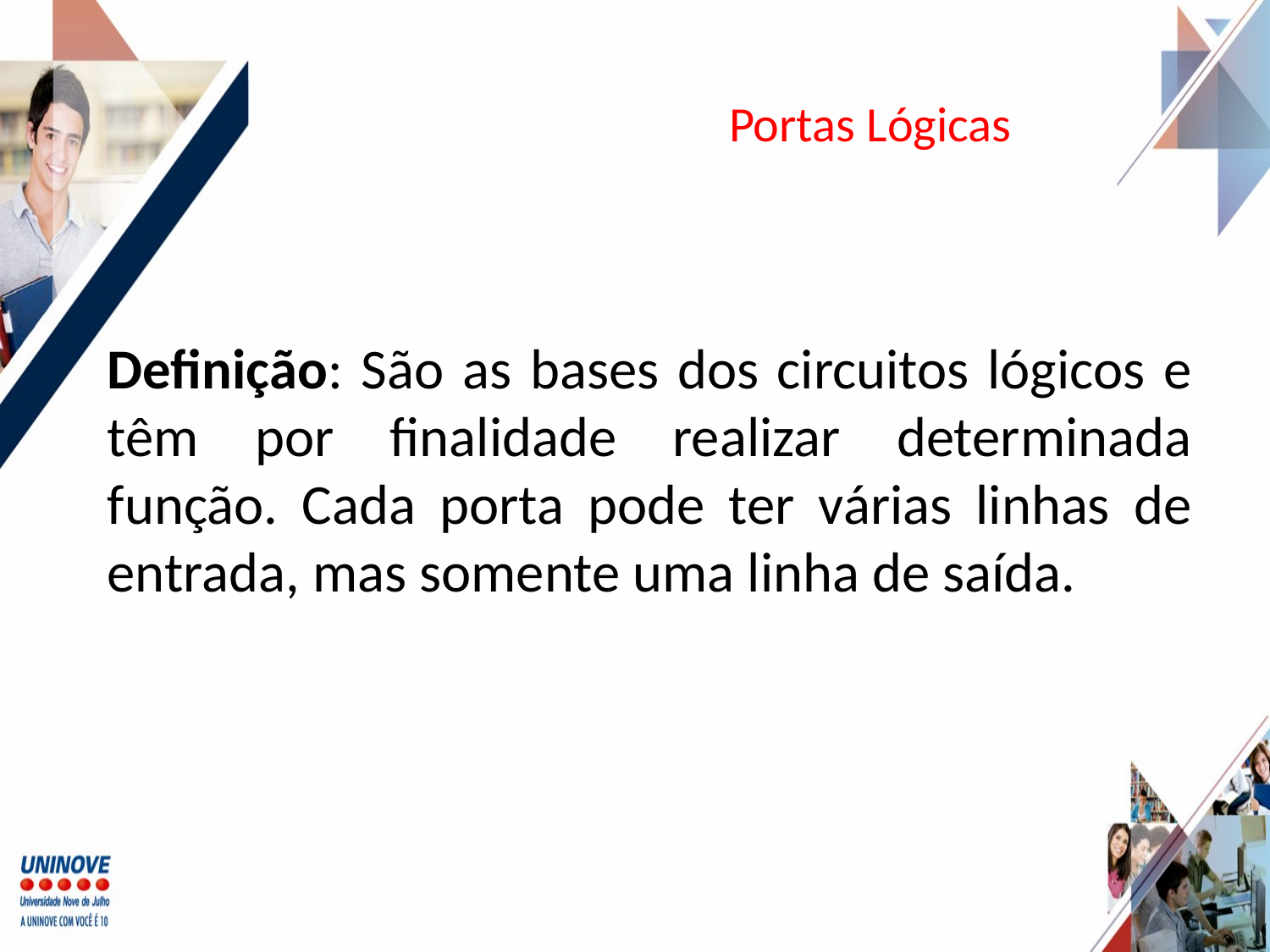

Portas Lógicas
Definição: São as bases dos circuitos lógicos e têm por finalidade realizar determinada função. Cada porta pode ter várias linhas de entrada, mas somente uma linha de saída.